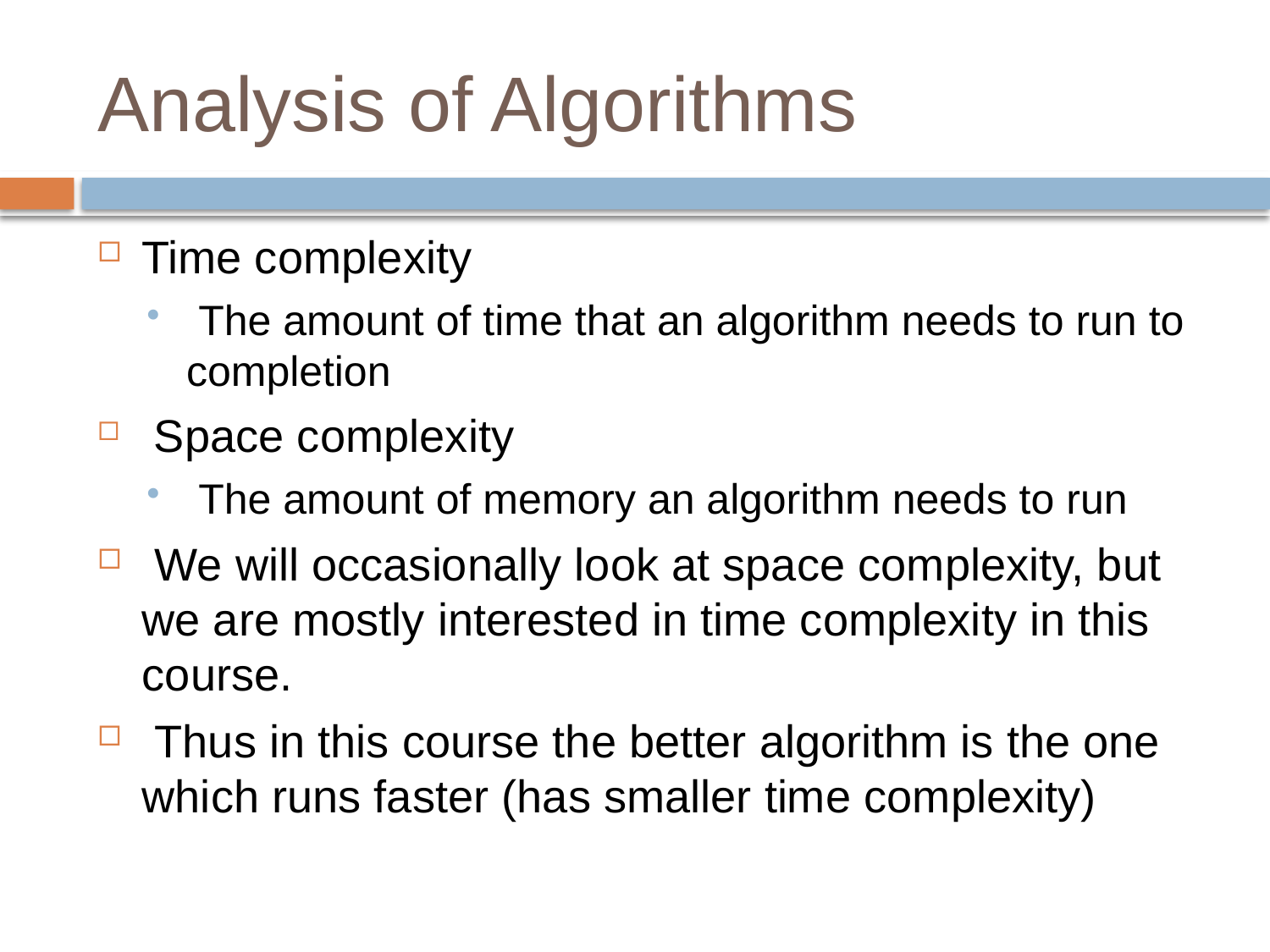

# Analysis of Algorithms
Time complexity
 The amount of time that an algorithm needs to run to completion
 Space complexity
 The amount of memory an algorithm needs to run
 We will occasionally look at space complexity, but we are mostly interested in time complexity in this course.
 Thus in this course the better algorithm is the one which runs faster (has smaller time complexity)